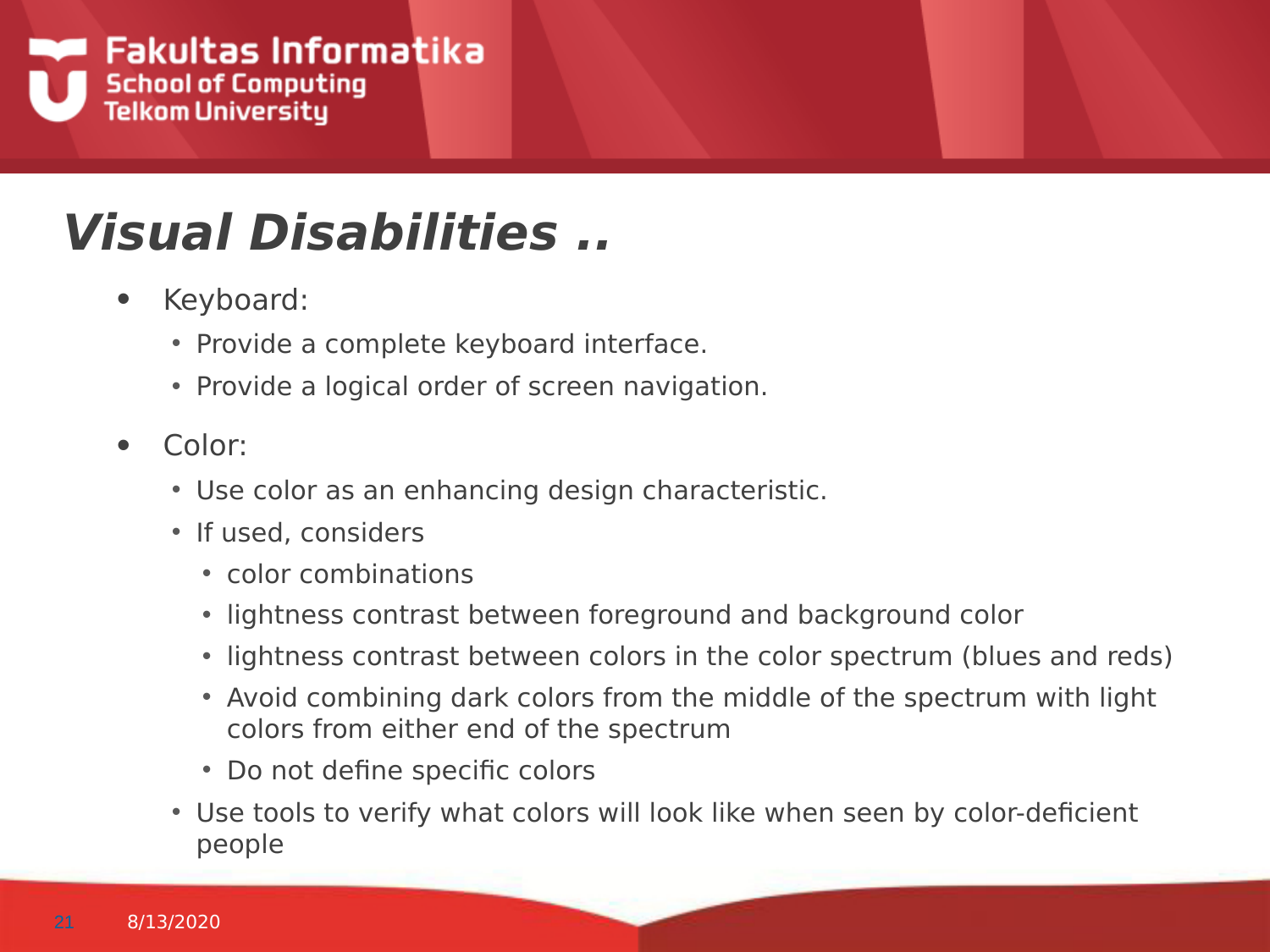

# Visual Disabilities ..
Keyboard:
Provide a complete keyboard interface.
Provide a logical order of screen navigation.
Color:
Use color as an enhancing design characteristic.
If used, considers
color combinations
lightness contrast between foreground and background color
lightness contrast between colors in the color spectrum (blues and reds)
Avoid combining dark colors from the middle of the spectrum with light colors from either end of the spectrum
Do not define specific colors
Use tools to verify what colors will look like when seen by color-deficient people

21
8/13/2020